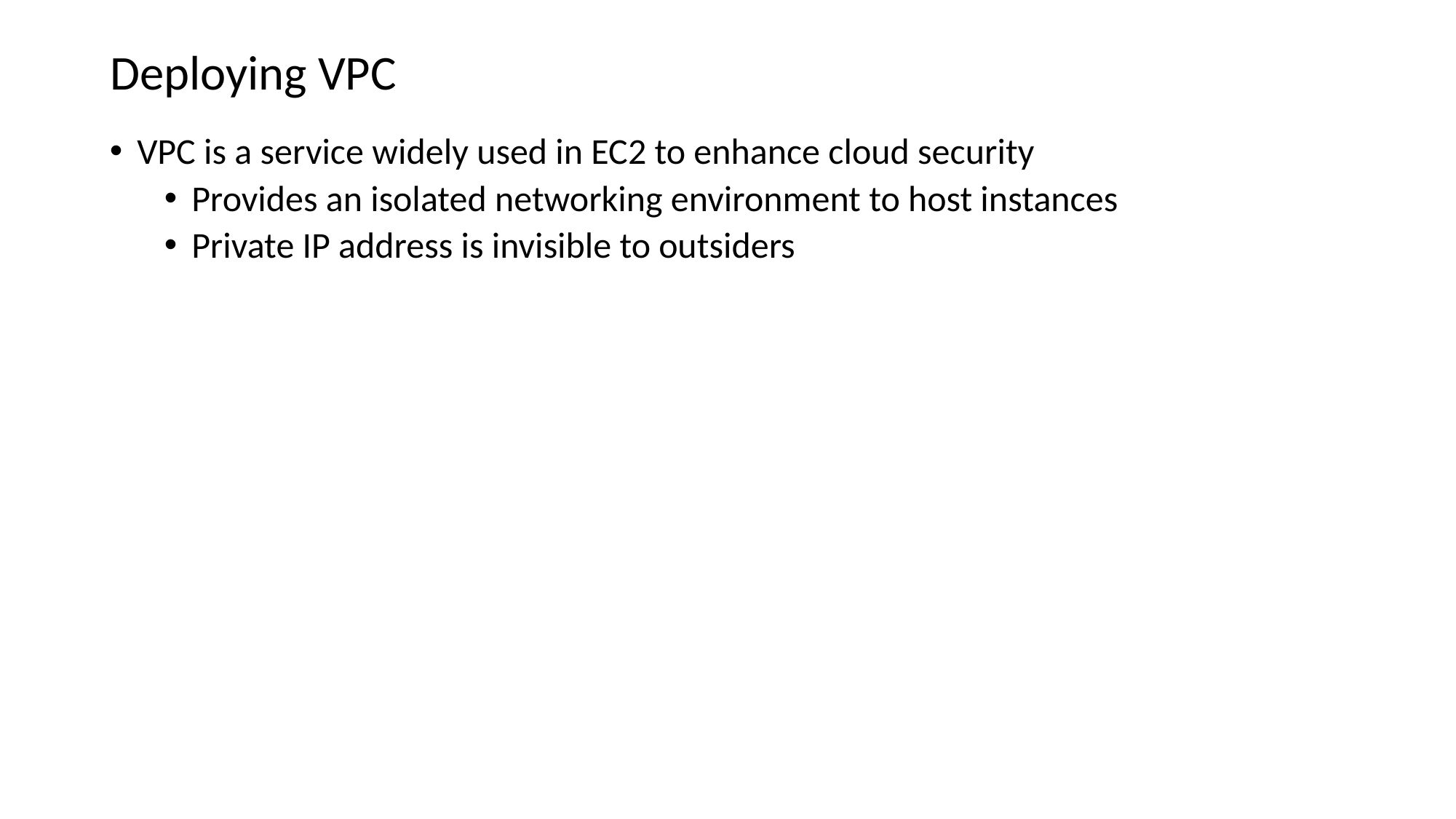

# Deploying VPC
VPC is a service widely used in EC2 to enhance cloud security
Provides an isolated networking environment to host instances
Private IP address is invisible to outsiders